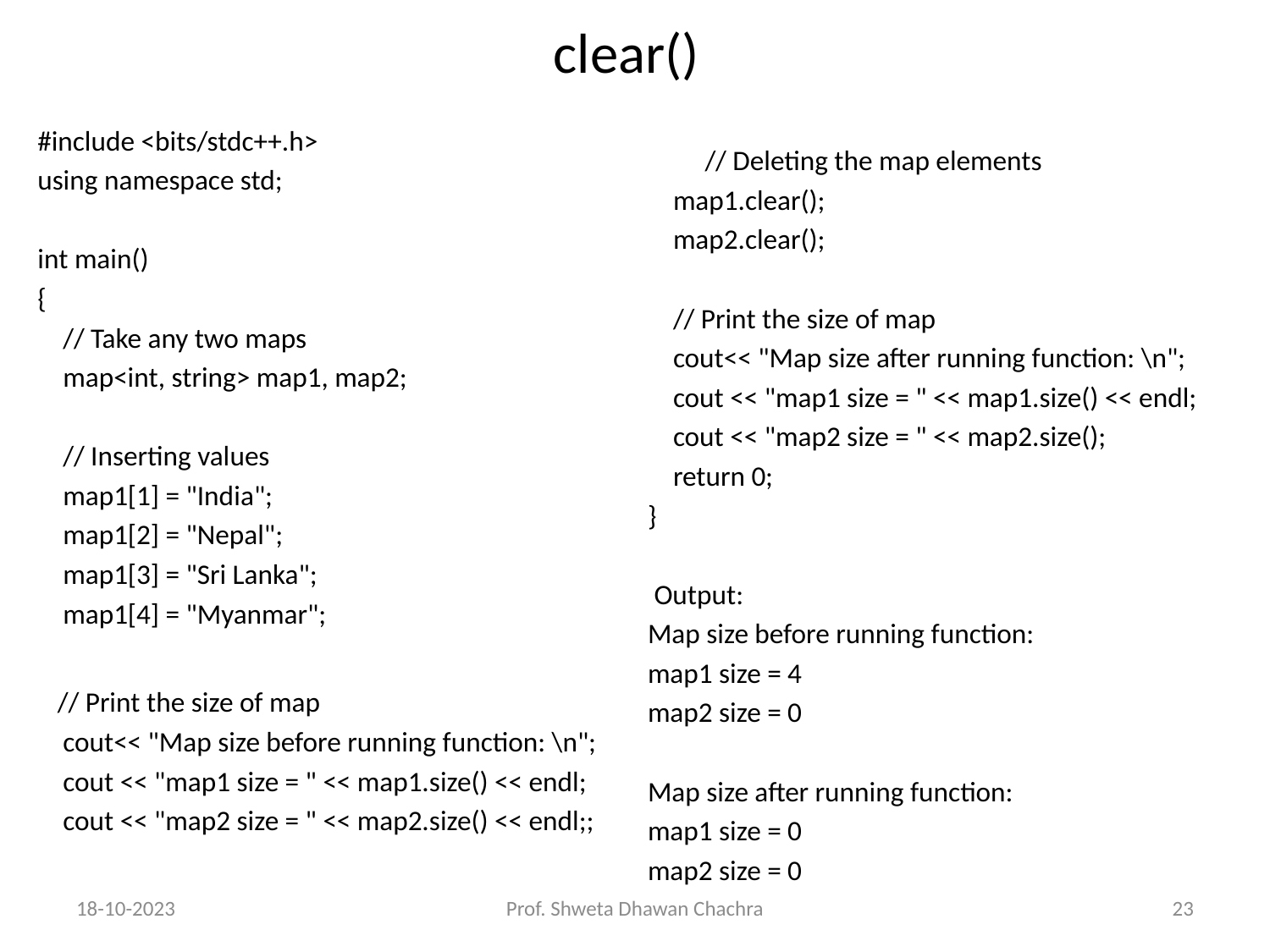

# clear()
#include <bits/stdc++.h>
using namespace std;

int main()
{
    // Take any two maps
    map<int, string> map1, map2;

    // Inserting values
    map1[1] = "India";
    map1[2] = "Nepal";
    map1[3] = "Sri Lanka";
    map1[4] = "Myanmar";

   // Print the size of map
    cout<< "Map size before running function: \n";
    cout << "map1 size = " << map1.size() << endl;
    cout << "map2 size = " << map2.size() << endl;;

         // Deleting the map elements
    map1.clear();
    map2.clear();

    // Print the size of map
    cout<< "Map size after running function: \n";
    cout << "map1 size = " << map1.size() << endl;
    cout << "map2 size = " << map2.size();
    return 0;
}

 Output:
Map size before running function:
map1 size = 4
map2 size = 0

Map size after running function:
map1 size = 0
map2 size = 0

18-10-2023
Prof. Shweta Dhawan Chachra
23